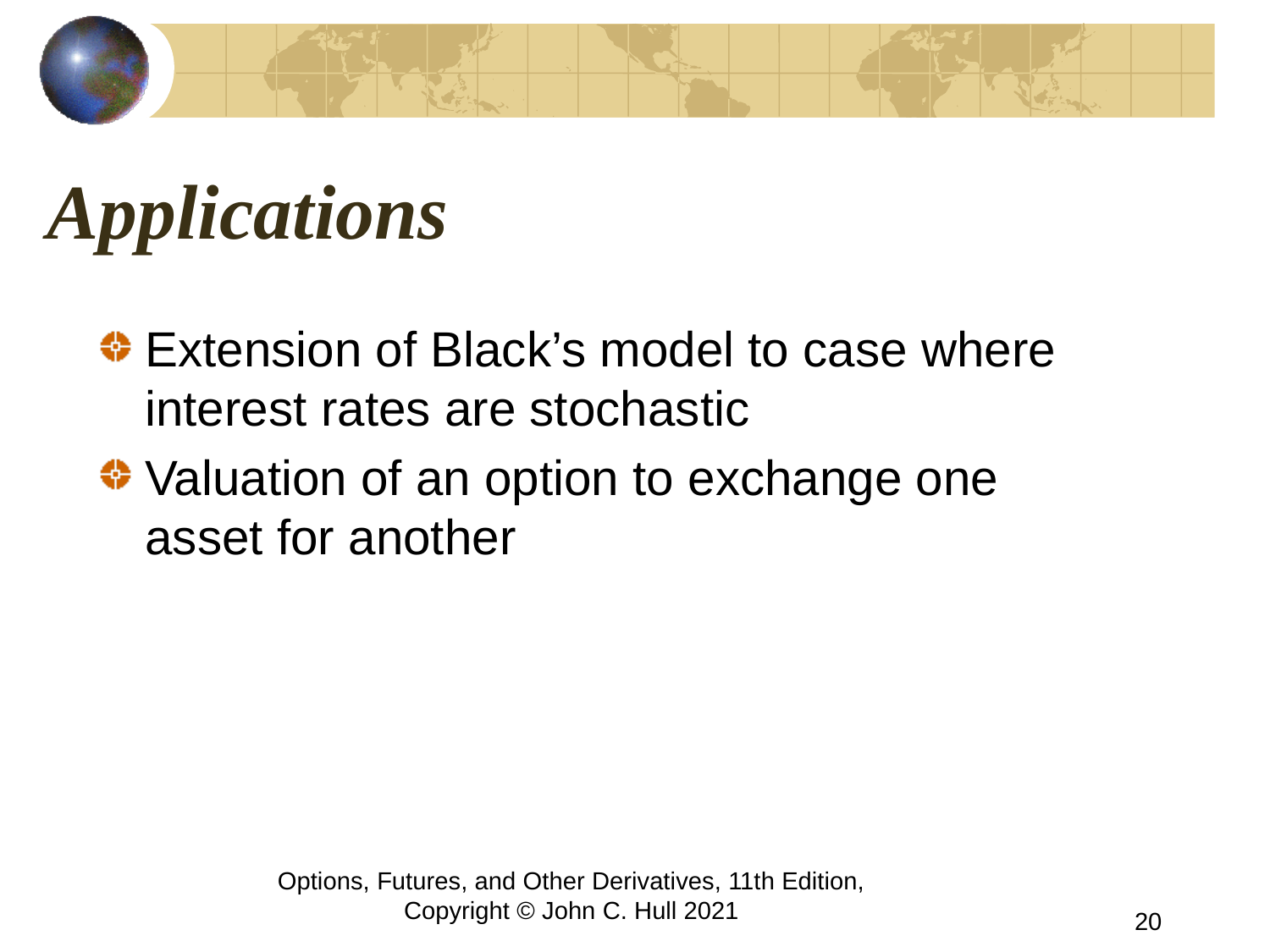

# Applications
Extension of Black’s model to case where interest rates are stochastic
Valuation of an option to exchange one asset for another
Options, Futures, and Other Derivatives, 11th Edition, Copyright © John C. Hull 2021
20